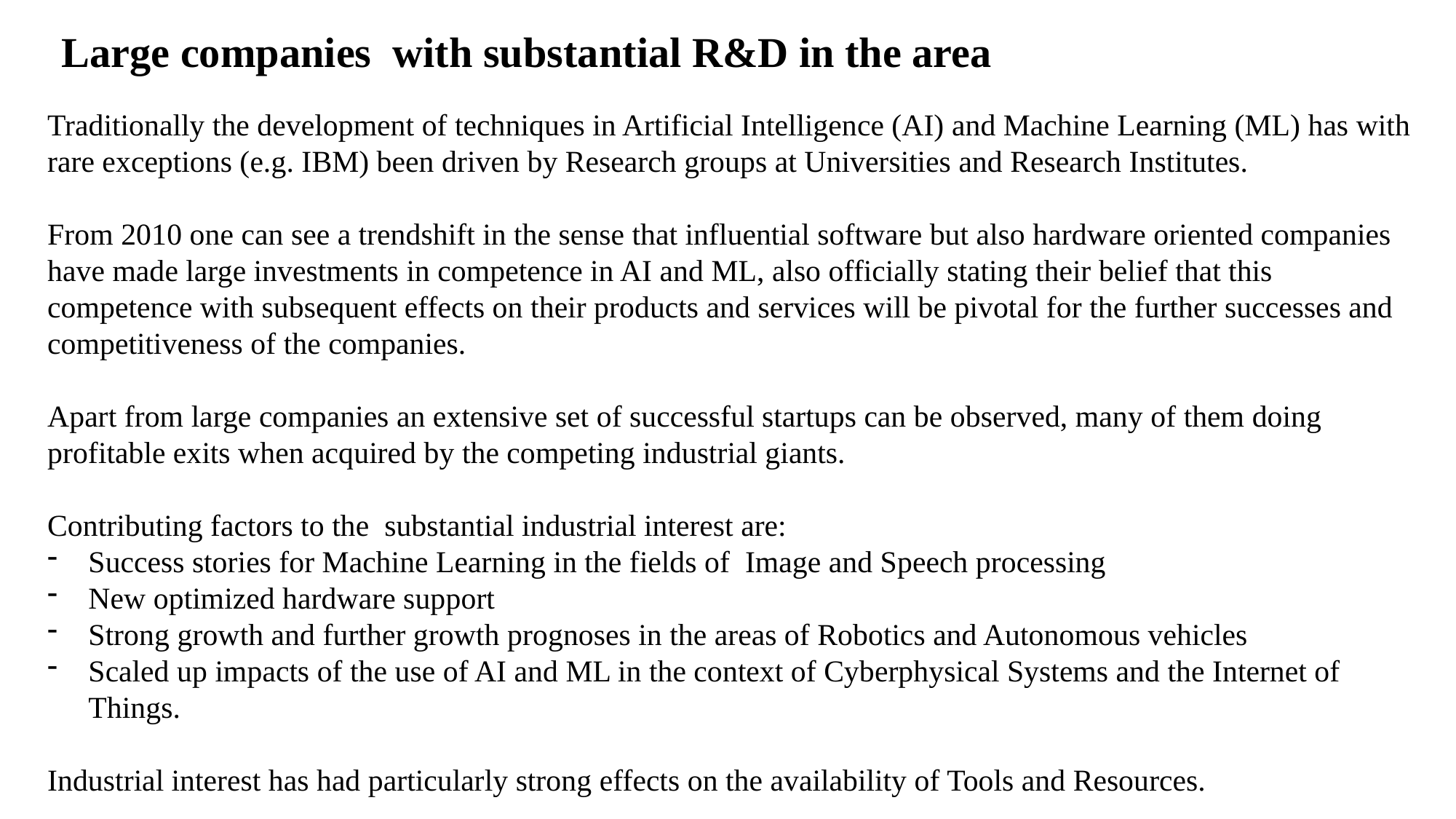

Large companies  with substantial R&D in the area
Traditionally the development of techniques in Artificial Intelligence (AI) and Machine Learning (ML) has with rare exceptions (e.g. IBM) been driven by Research groups at Universities and Research Institutes.

From 2010 one can see a trendshift in the sense that influential software but also hardware oriented companies have made large investments in competence in AI and ML, also officially stating their belief that this competence with subsequent effects on their products and services will be pivotal for the further successes and competitiveness of the companies.

Apart from large companies an extensive set of successful startups can be observed, many of them doing profitable exits when acquired by the competing industrial giants.

Contributing factors to the  substantial industrial interest are:
Success stories for Machine Learning in the fields of  Image and Speech processing
New optimized hardware support
Strong growth and further growth prognoses in the areas of Robotics and Autonomous vehicles
Scaled up impacts of the use of AI and ML in the context of Cyberphysical Systems and the Internet of Things.

Industrial interest has had particularly strong effects on the availability of Tools and Resources.